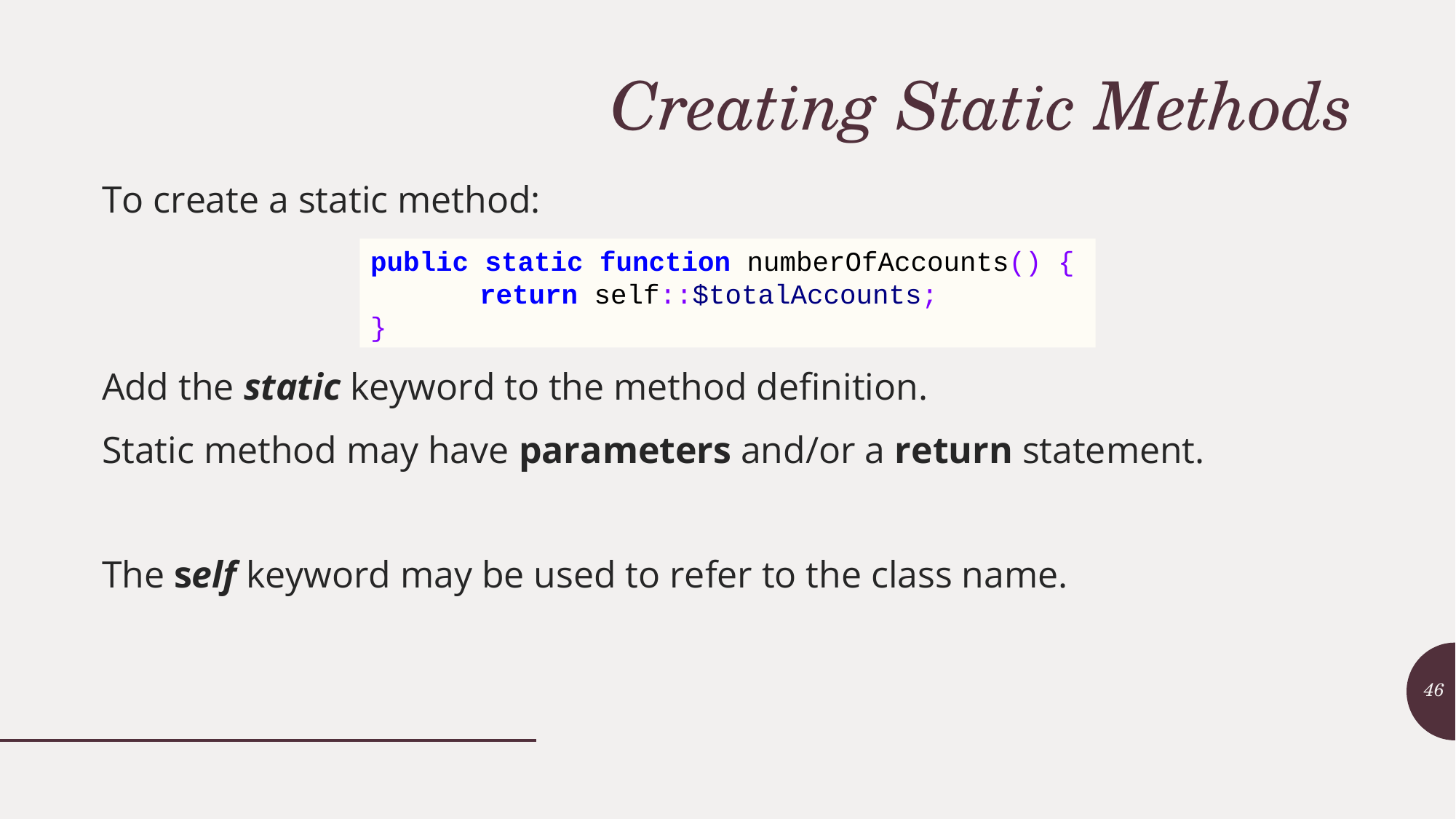

# Creating Static Methods
To create a static method:

Add the static keyword to the method definition.
Static method may have parameters and/or a return statement.

The self keyword may be used to refer to the class name.
public static function numberOfAccounts() {
	return self::$totalAccounts;
}
46